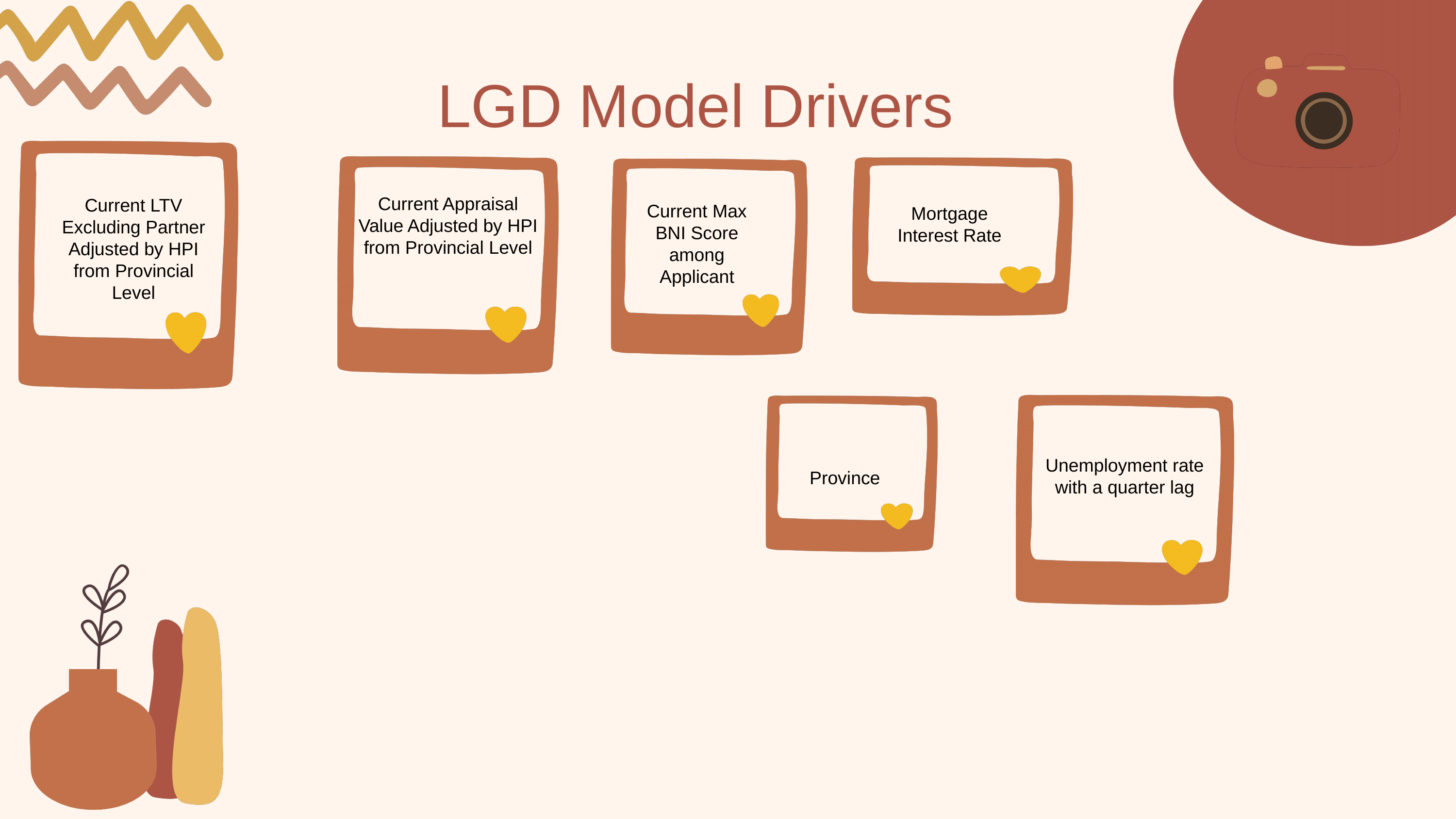

LGD Model Drivers

Current Appraisal Value Adjusted by HPI from Provincial Level
Current LTV Excluding Partner Adjusted by HPI from Provincial Level

Current Max BNI Score among Applicant

Mortgage Interest Rate

Province
Unemployment rate with a quarter lag